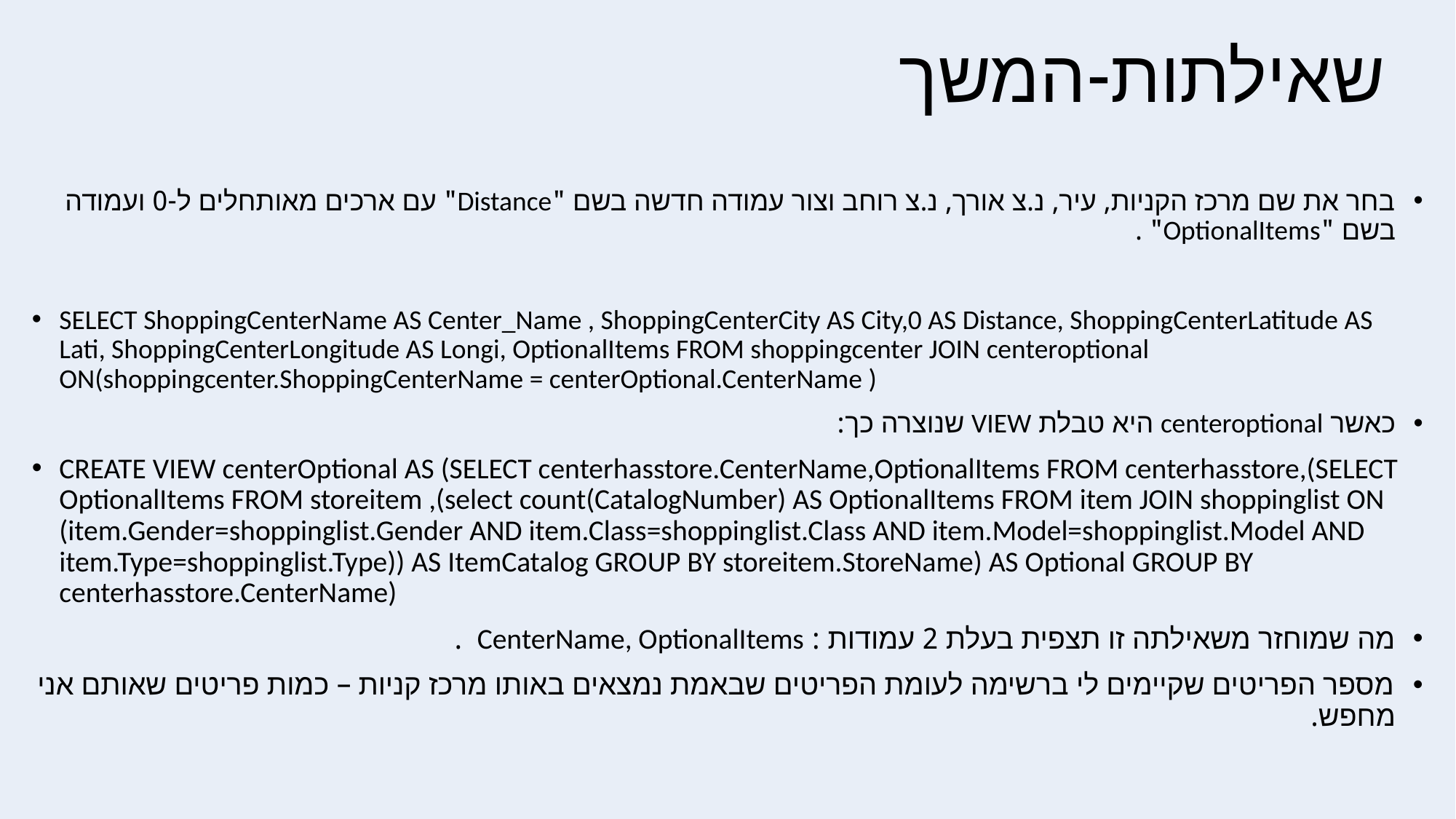

שאילתות-המשך

בחר את שם מרכז הקניות, עיר, נ.צ אורך, נ.צ רוחב וצור עמודה חדשה בשם "Distance" עם ארכים מאותחלים ל-0 ועמודה בשם "OptionalItems" .

SELECT ShoppingCenterName AS Center_Name , ShoppingCenterCity AS City,0 AS Distance, ShoppingCenterLatitude AS Lati, ShoppingCenterLongitude AS Longi, OptionalItems FROM shoppingcenter JOIN centeroptional ON(shoppingcenter.ShoppingCenterName = centerOptional.CenterName )
כאשר centeroptional היא טבלת VIEW שנוצרה כך:
CREATE VIEW centerOptional AS (SELECT centerhasstore.CenterName,OptionalItems FROM centerhasstore,(SELECT OptionalItems FROM storeitem ,(select count(CatalogNumber) AS OptionalItems FROM item JOIN shoppinglist ON (item.Gender=shoppinglist.Gender AND item.Class=shoppinglist.Class AND item.Model=shoppinglist.Model AND item.Type=shoppinglist.Type)) AS ItemCatalog GROUP BY storeitem.StoreName) AS Optional GROUP BY centerhasstore.CenterName)
מה שמוחזר משאילתה זו תצפית בעלת 2 עמודות : CenterName, OptionalItems  .
מספר הפריטים שקיימים לי ברשימה לעומת הפריטים שבאמת נמצאים באותו מרכז קניות – כמות פריטים שאותם אני מחפש.